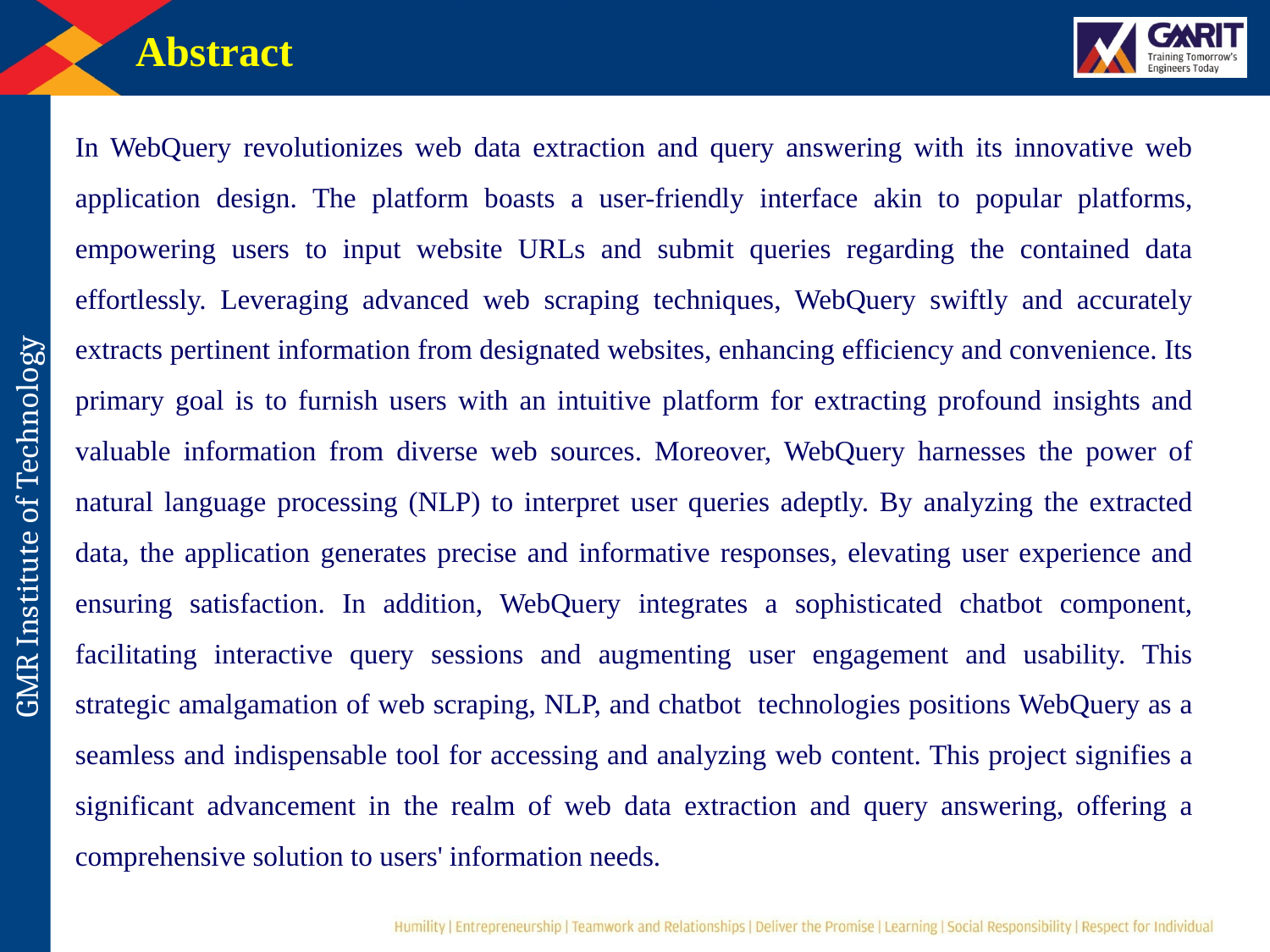

Abstract
In WebQuery revolutionizes web data extraction and query answering with its innovative web application design. The platform boasts a user-friendly interface akin to popular platforms, empowering users to input website URLs and submit queries regarding the contained data effortlessly. Leveraging advanced web scraping techniques, WebQuery swiftly and accurately extracts pertinent information from designated websites, enhancing efficiency and convenience. Its primary goal is to furnish users with an intuitive platform for extracting profound insights and valuable information from diverse web sources. Moreover, WebQuery harnesses the power of natural language processing (NLP) to interpret user queries adeptly. By analyzing the extracted data, the application generates precise and informative responses, elevating user experience and ensuring satisfaction. In addition, WebQuery integrates a sophisticated chatbot component, facilitating interactive query sessions and augmenting user engagement and usability. This strategic amalgamation of web scraping, NLP, and chatbot  technologies positions WebQuery as a seamless and indispensable tool for accessing and analyzing web content. This project signifies a significant advancement in the realm of web data extraction and query answering, offering a comprehensive solution to users' information needs.